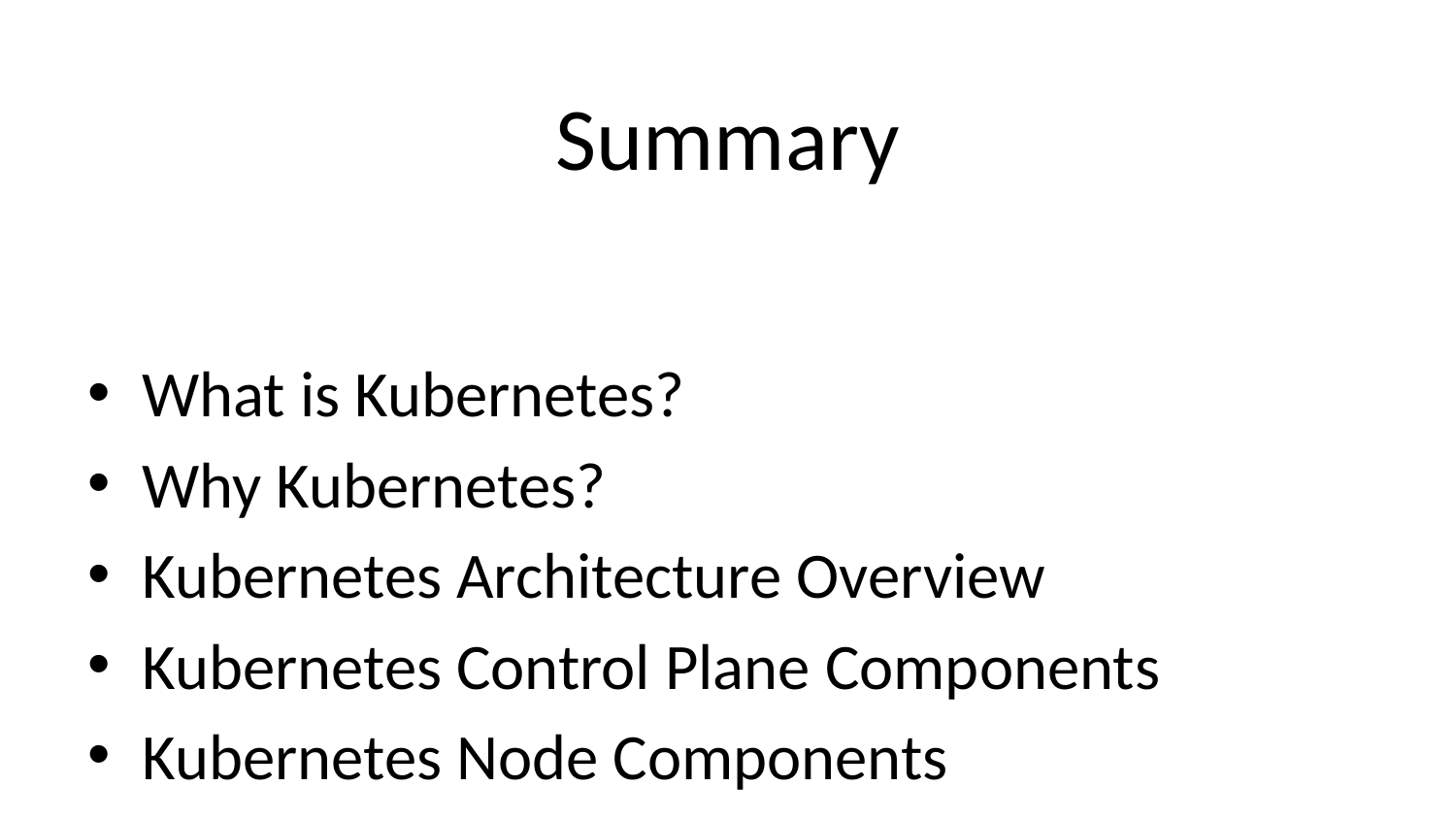

# Summary

What is Kubernetes?
Why Kubernetes?
Kubernetes Architecture Overview
Kubernetes Control Plane Components
Kubernetes Node Components
Core Concepts in Kubernetes
Basic Kubernetes YAML Example
How Kubernetes Works
Kubernetes Ecosystem Tools
Key Benefits of Kubernetes
Common Use Cases of Kubernetes
Security Features in Kubernetes
Real-world Kubernetes Examples
Kubernetes Alternatives